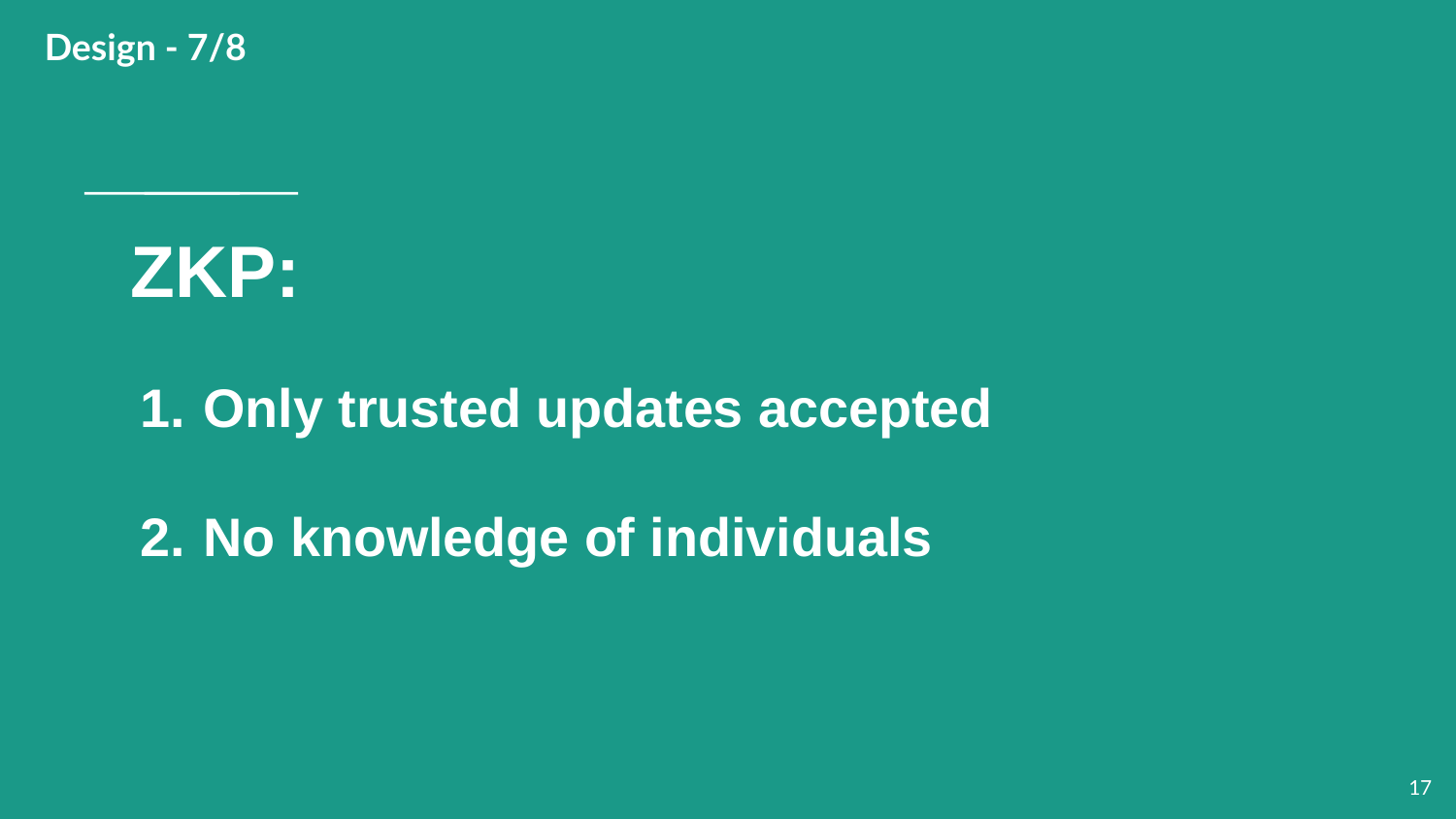

Design - 7/8
# ZKP:
Only trusted updates accepted
No knowledge of individuals
17